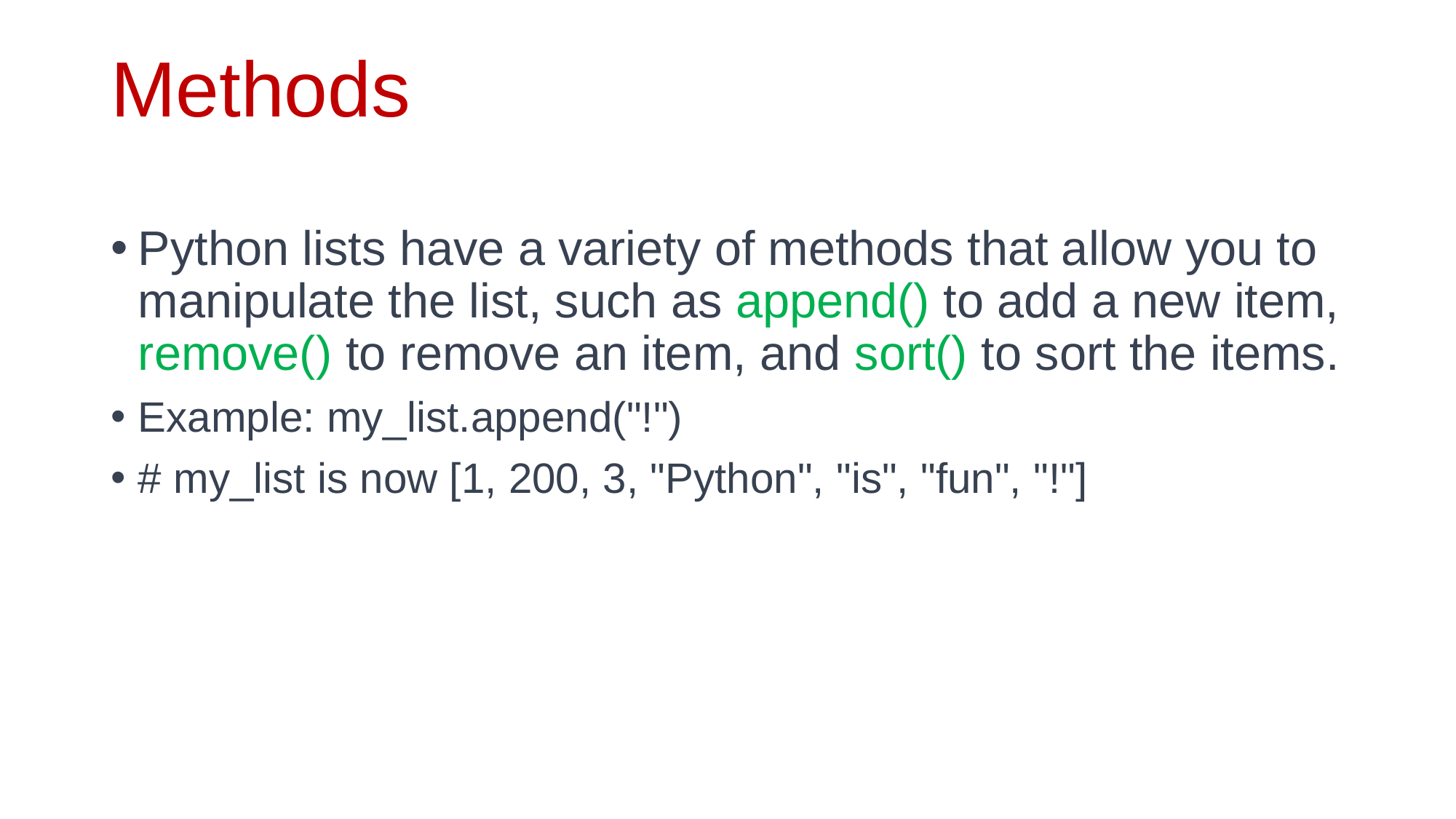

# Methods
Python lists have a variety of methods that allow you to manipulate the list, such as append() to add a new item, remove() to remove an item, and sort() to sort the items.
Example: my_list.append("!")
# my_list is now [1, 200, 3, "Python", "is", "fun", "!"]